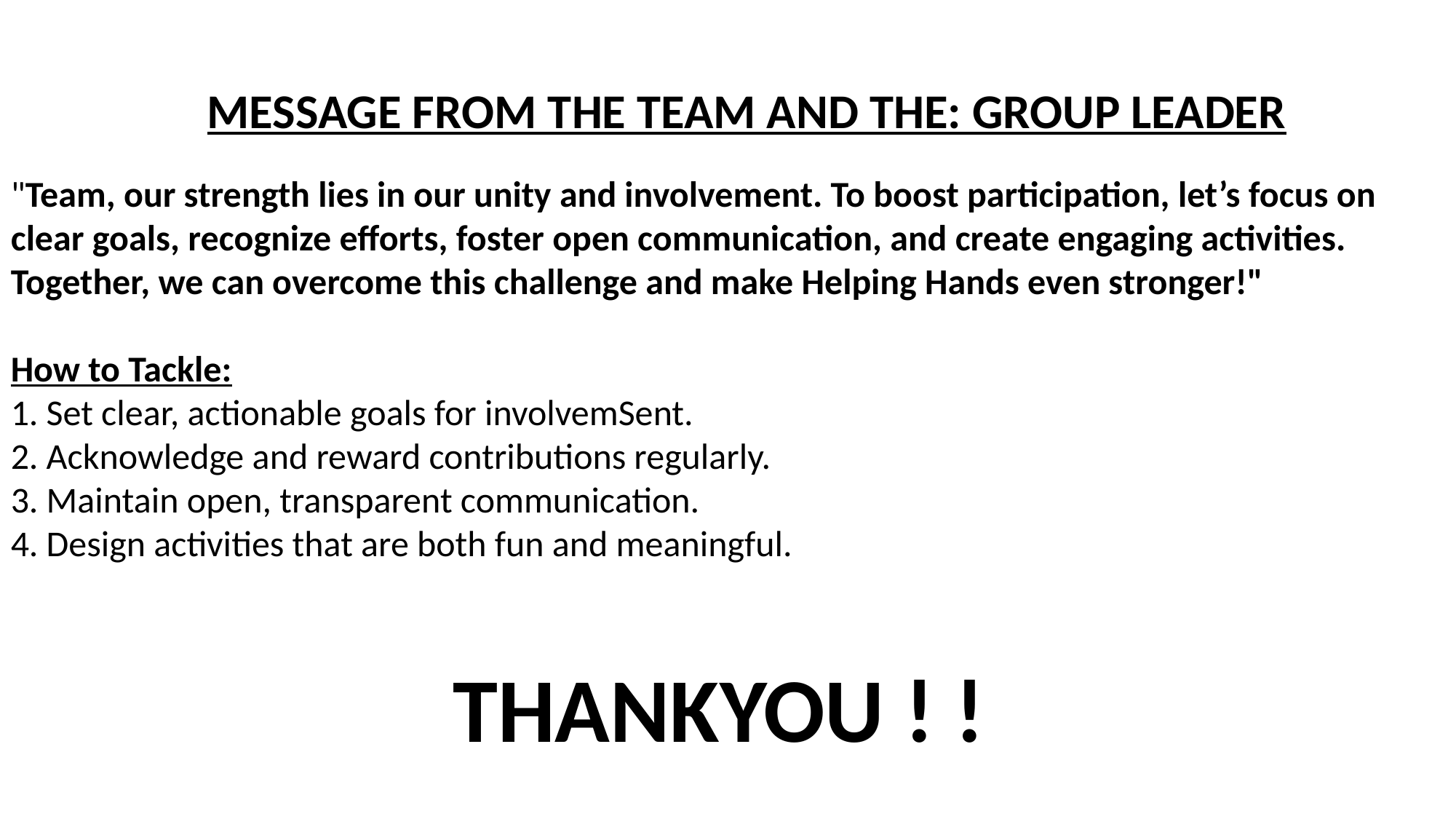

MESSAGE FROM THE TEAM AND THE: GROUP LEADER

"Team, our strength lies in our unity and involvement. To boost participation, let’s focus on clear goals, recognize efforts, foster open communication, and create engaging activities. Together, we can overcome this challenge and make Helping Hands even stronger!"

How to Tackle:
1. Set clear, actionable goals for involvemSent.
2. Acknowledge and reward contributions regularly.
3. Maintain open, transparent communication.
4. Design activities that are both fun and meaningful.

                                                      THANKYOU ! !